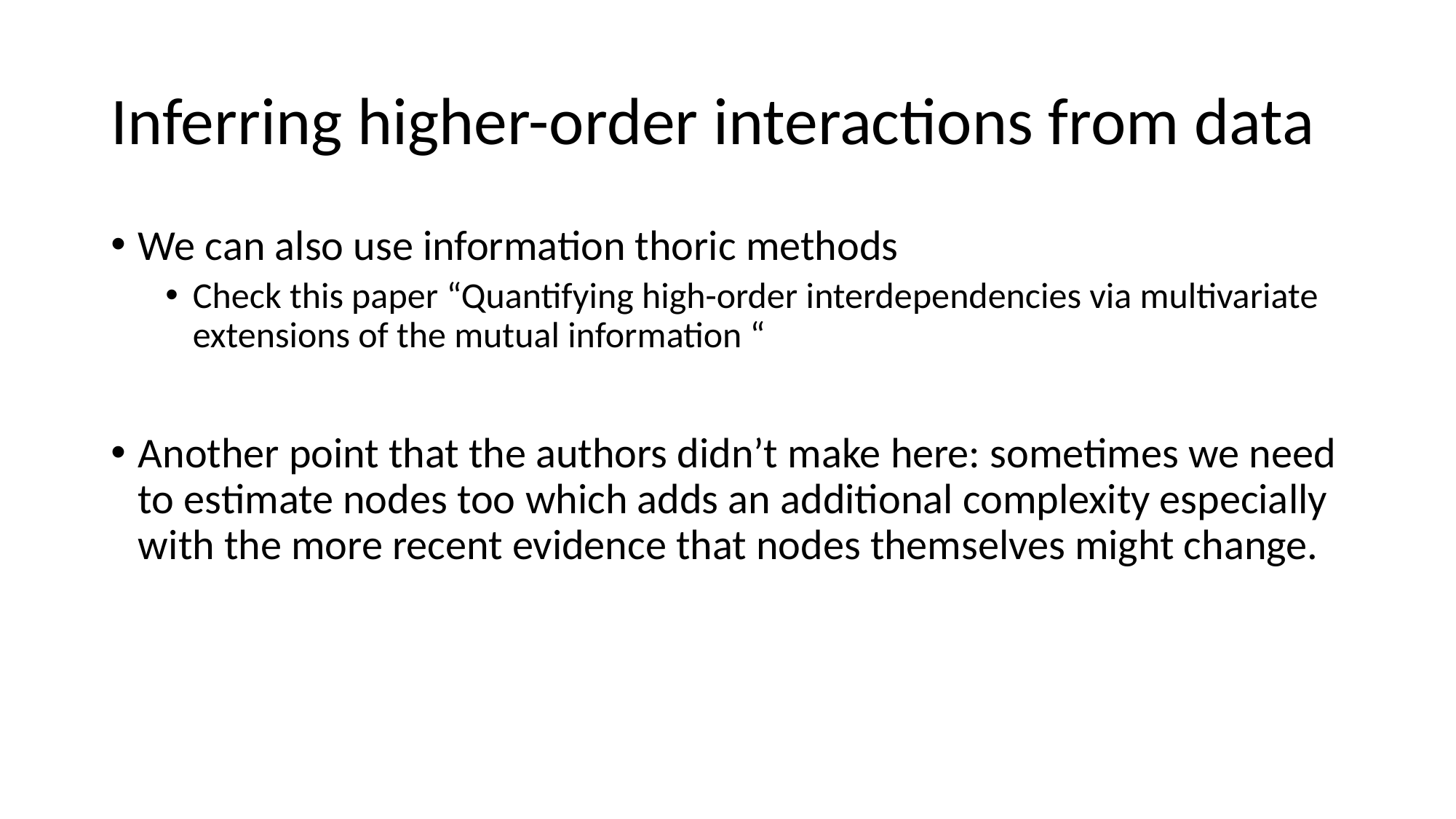

# Inferring higher-order interactions from data
We can also use information thoric methods
Check this paper “Quantifying high-order interdependencies via multivariate extensions of the mutual information “

Another point that the authors didn’t make here: sometimes we need to estimate nodes too which adds an additional complexity especially with the more recent evidence that nodes themselves might change.